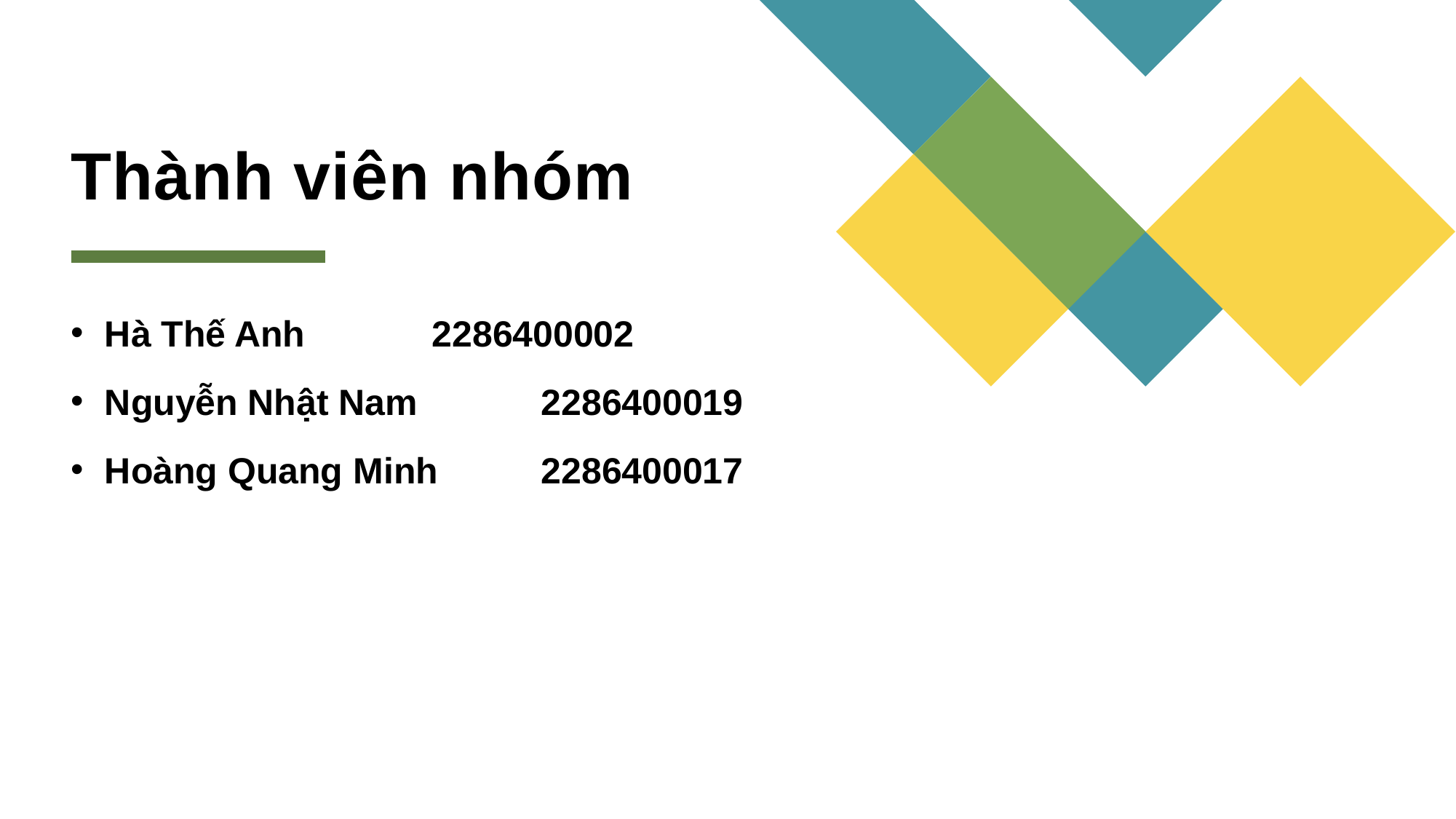

# Thành viên nhóm
Hà Thế Anh 		2286400002
Nguyễn Nhật Nam 		2286400019
Hoàng Quang Minh	2286400017